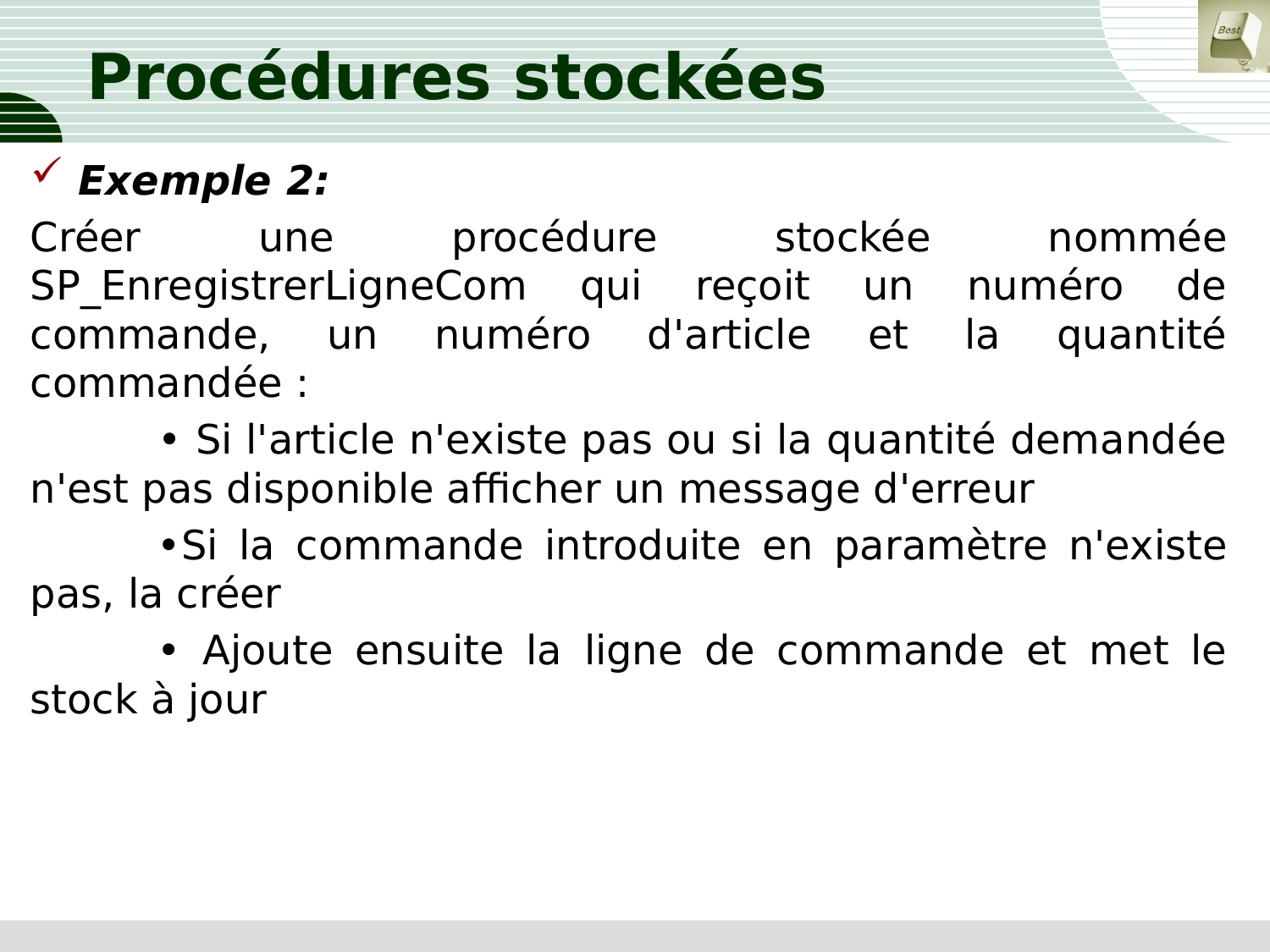

# Procédures stockées
Exemple 2:
Créer une procédure stockée nommée SP_EnregistrerLigneCom qui reçoit un numéro de commande, un numéro d'article et la quantité commandée :
 	• Si l'article n'existe pas ou si la quantité demandée n'est pas disponible afficher un message d'erreur
	•Si la commande introduite en paramètre n'existe pas, la créer
	• Ajoute ensuite la ligne de commande et met le stock à jour